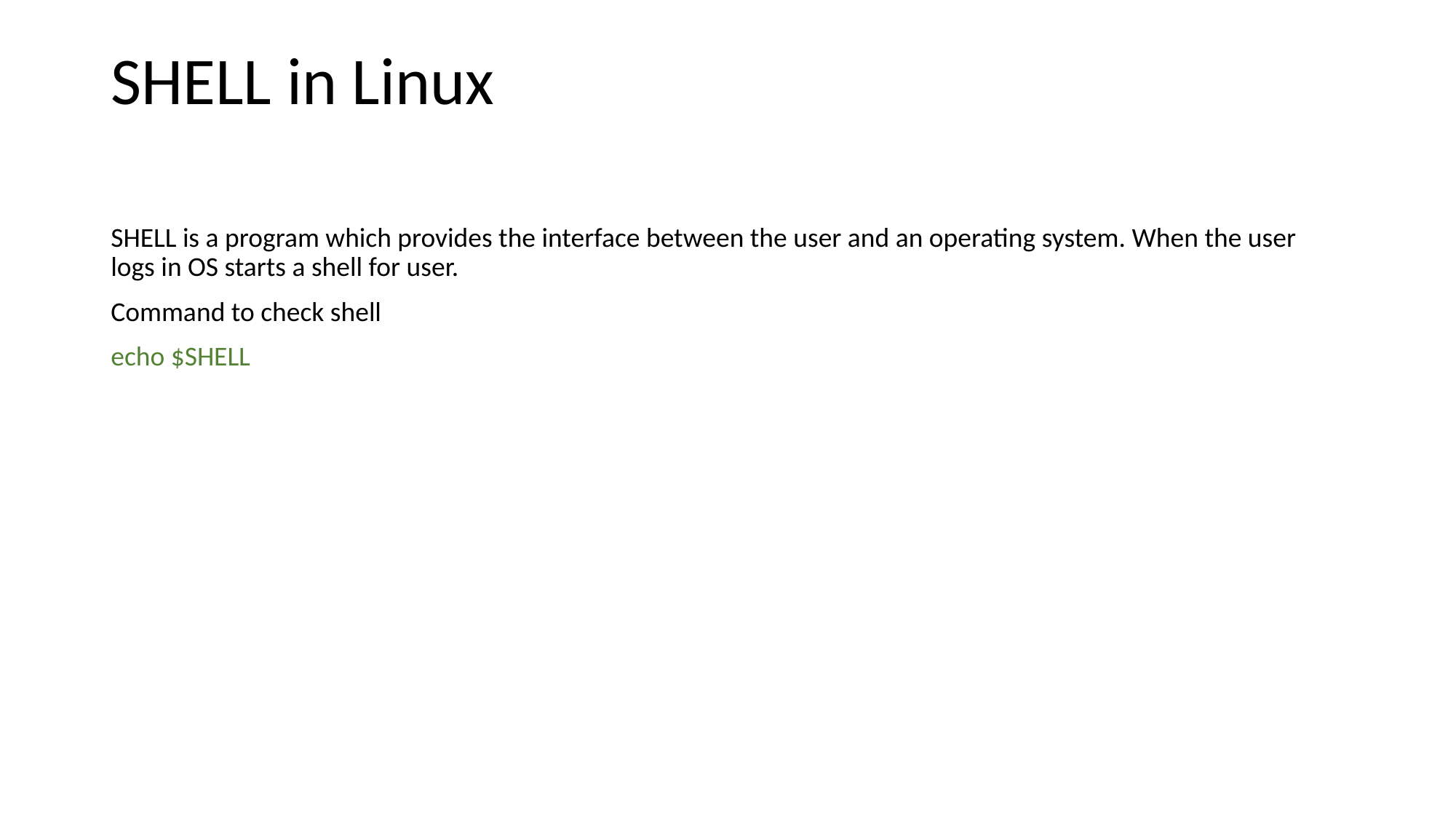

# SHELL in Linux
SHELL is a program which provides the interface between the user and an operating system. When the user logs in OS starts a shell for user.
Command to check shell
echo $SHELL